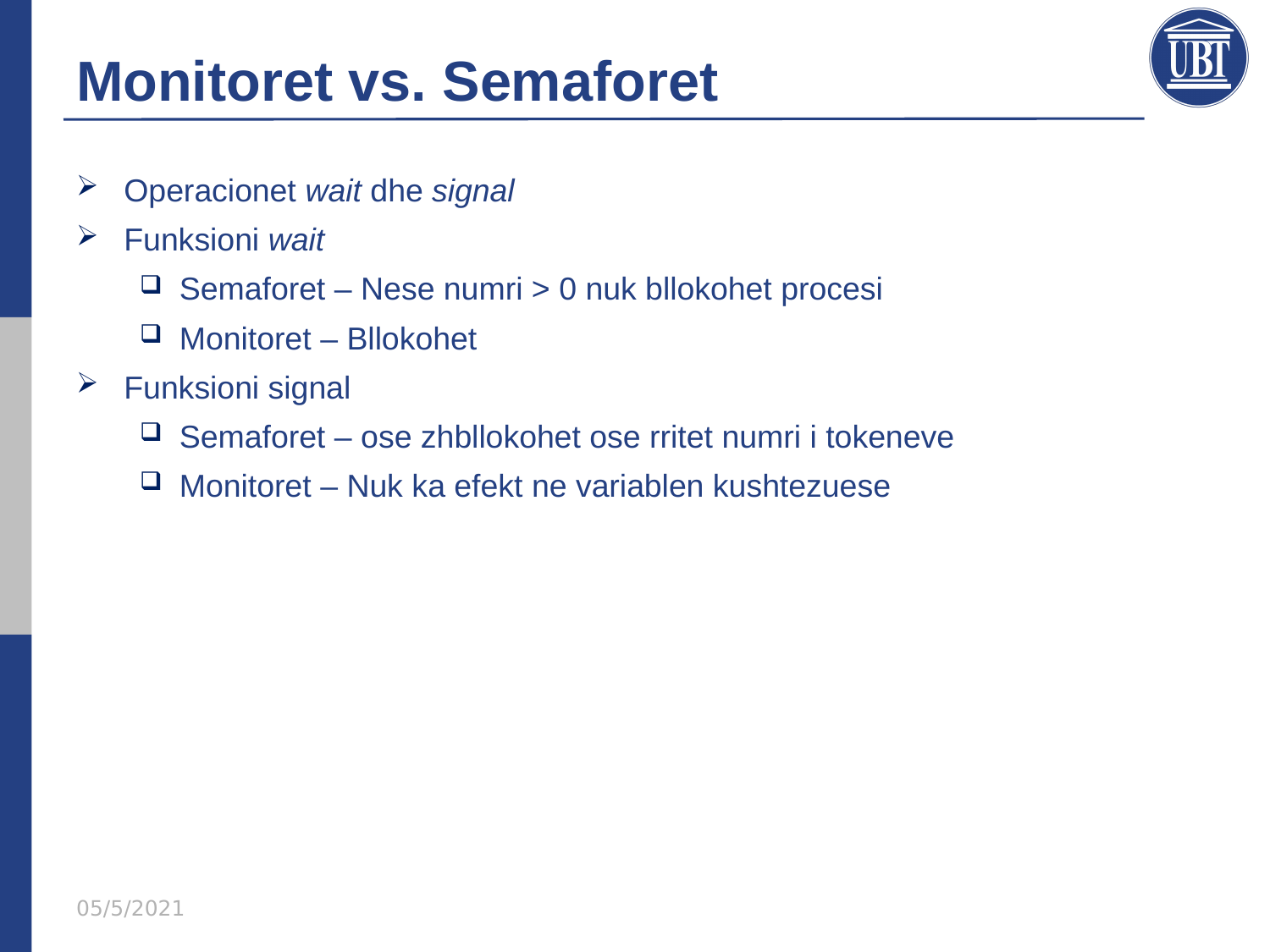

# Monitoret vs. Semaforet
Operacionet wait dhe signal
Funksioni wait
Semaforet – Nese numri > 0 nuk bllokohet procesi
Monitoret – Bllokohet
Funksioni signal
Semaforet – ose zhbllokohet ose rritet numri i tokeneve
Monitoret – Nuk ka efekt ne variablen kushtezuese

05/5/2021